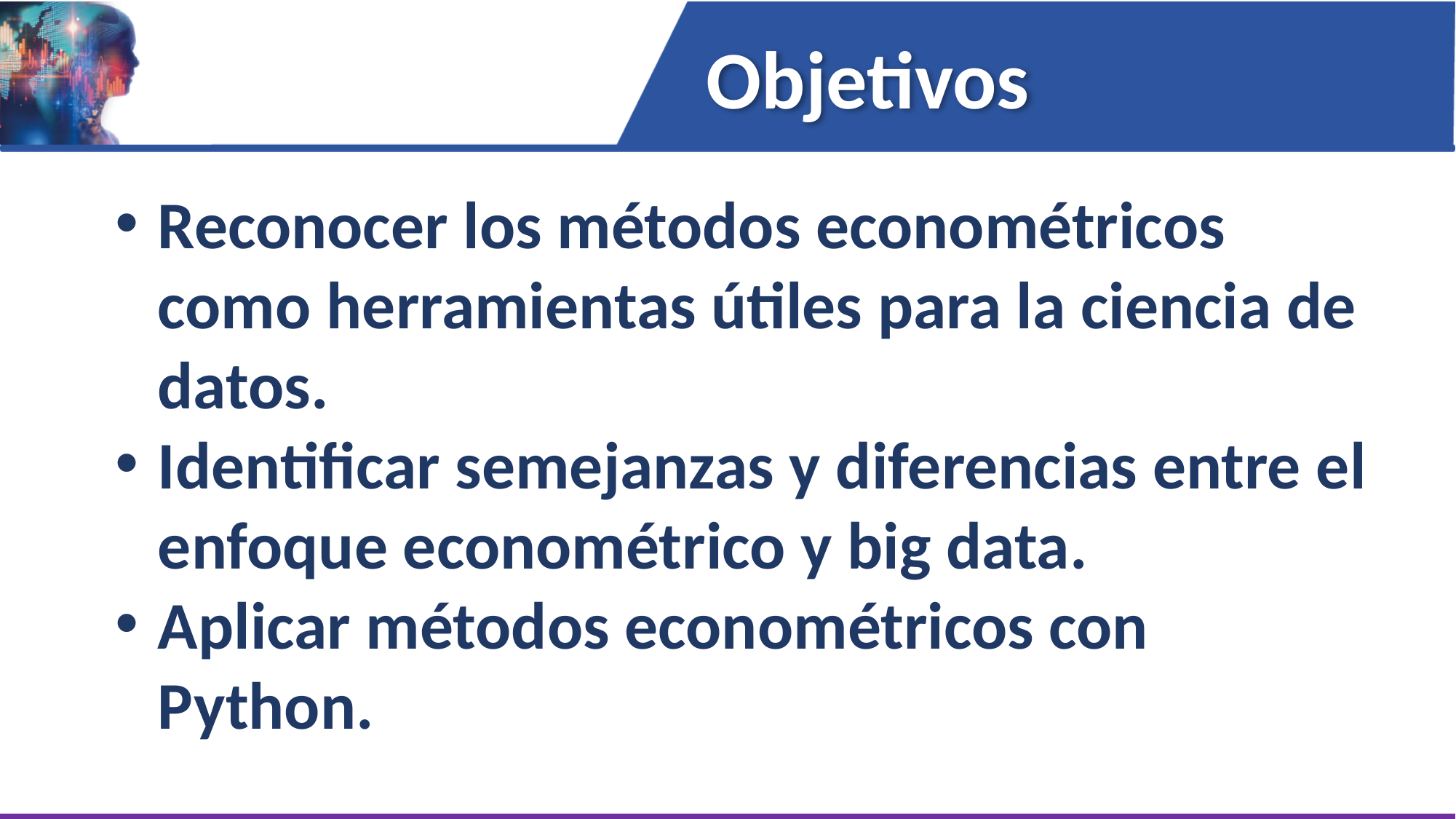

Objetivos
Reconocer los métodos econométricos como herramientas útiles para la ciencia de datos.
Identificar semejanzas y diferencias entre el enfoque econométrico y big data.
Aplicar métodos econométricos con Python.